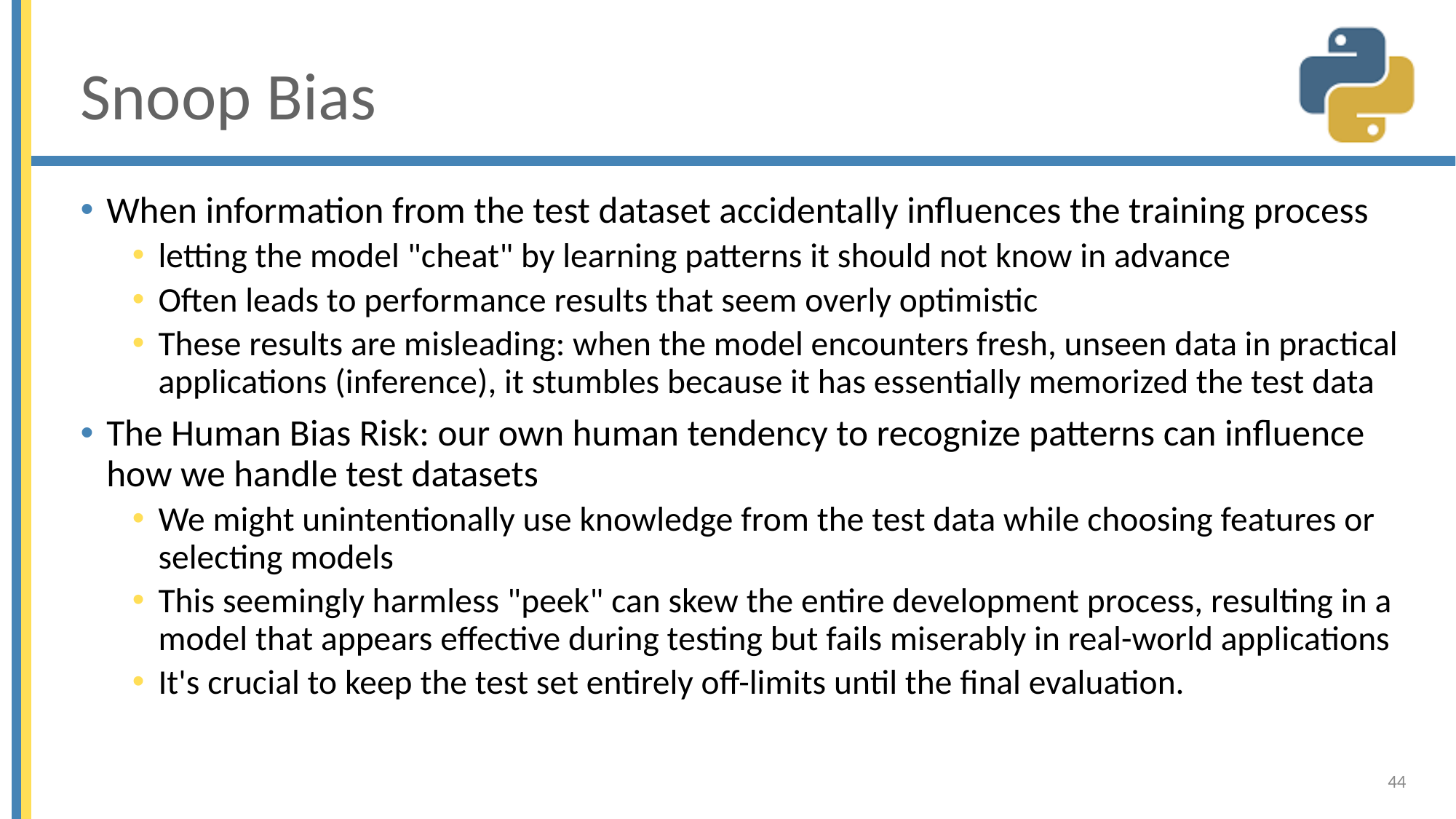

# Snoop Bias
When information from the test dataset accidentally influences the training process
letting the model "cheat" by learning patterns it should not know in advance
Often leads to performance results that seem overly optimistic
These results are misleading: when the model encounters fresh, unseen data in practical applications (inference), it stumbles because it has essentially memorized the test data
The Human Bias Risk: our own human tendency to recognize patterns can influence how we handle test datasets
We might unintentionally use knowledge from the test data while choosing features or selecting models
This seemingly harmless "peek" can skew the entire development process, resulting in a model that appears effective during testing but fails miserably in real-world applications
It's crucial to keep the test set entirely off-limits until the final evaluation.
44